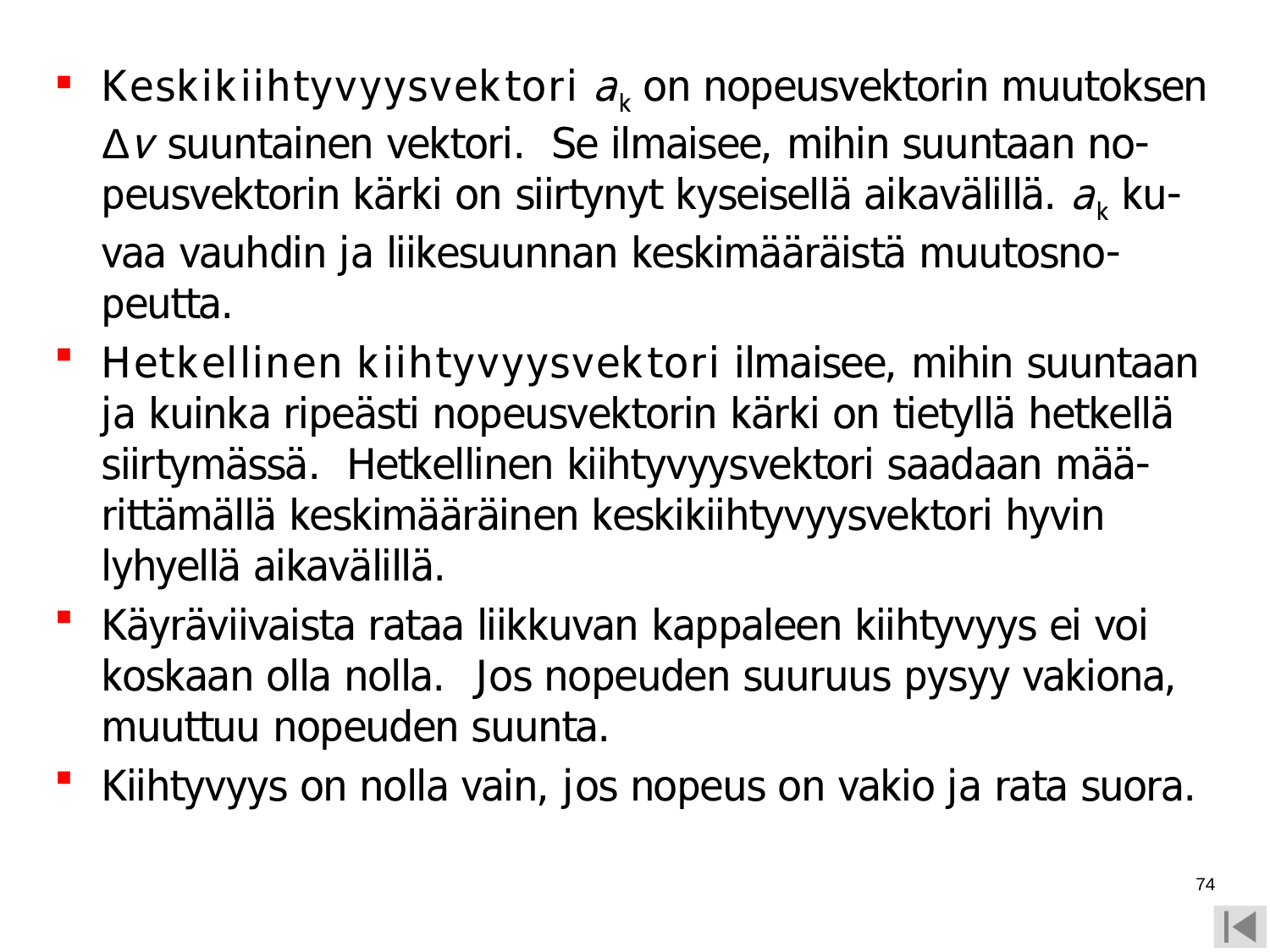

Keskikiihtyvyysvektori ak on nopeusvektorin muutoksen Δv suuntainen vektori.  Se ilmaisee, mihin suuntaan no-peusvektorin kärki on siirtynyt kyseisellä aikavälillä. ak ku-vaa vauhdin ja liikesuunnan keskimääräistä muutosno-peutta.
Hetkellinen kiihtyvyysvektori ilmaisee, mihin suuntaan ja kuinka ripeästi nopeusvektorin kärki on tietyllä hetkellä siirtymässä.  Hetkellinen kiihtyvyysvektori saadaan mää-rittämällä keskimääräinen keskikiihtyvyysvektori hyvin lyhyellä aikavälillä.
Käyräviivaista rataa liikkuvan kappaleen kiihtyvyys ei voi koskaan olla nolla.  Jos nopeuden suuruus pysyy vakiona, muuttuu nopeuden suunta.
Kiihtyvyys on nolla vain, jos nopeus on vakio ja rata suora.

74